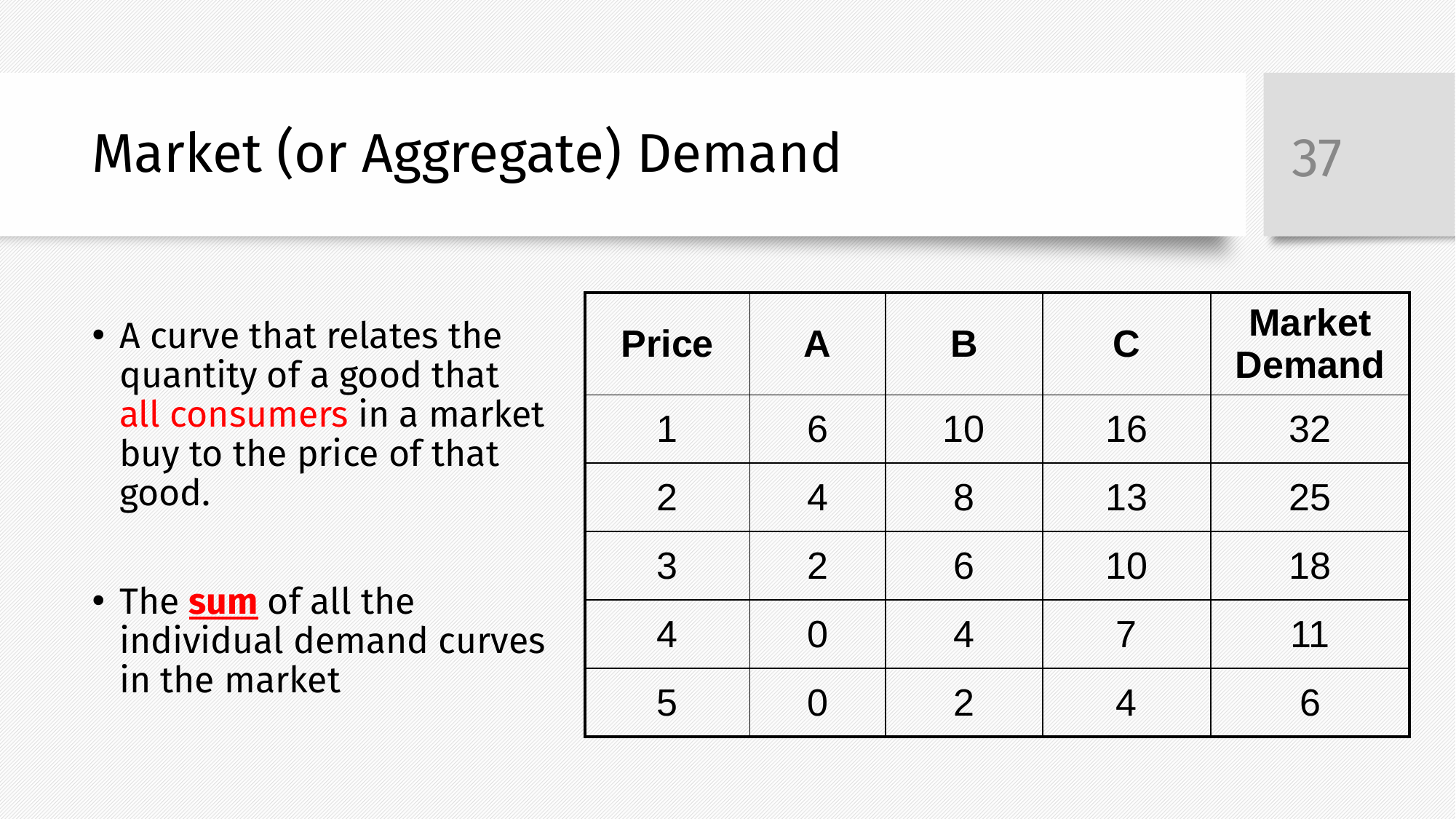

37
# Market (or Aggregate) Demand

A curve that relates the quantity of a good that all consumers in a market buy to the price of that good.

The sum of all the individual demand curves in the market
| Price | A | B | C | Market Demand |
| --- | --- | --- | --- | --- |
| 1 | 6 | 10 | 16 | 32 |
| 2 | 4 | 8 | 13 | 25 |
| 3 | 2 | 6 | 10 | 18 |
| 4 | 0 | 4 | 7 | 11 |
| 5 | 0 | 2 | 4 | 6 |